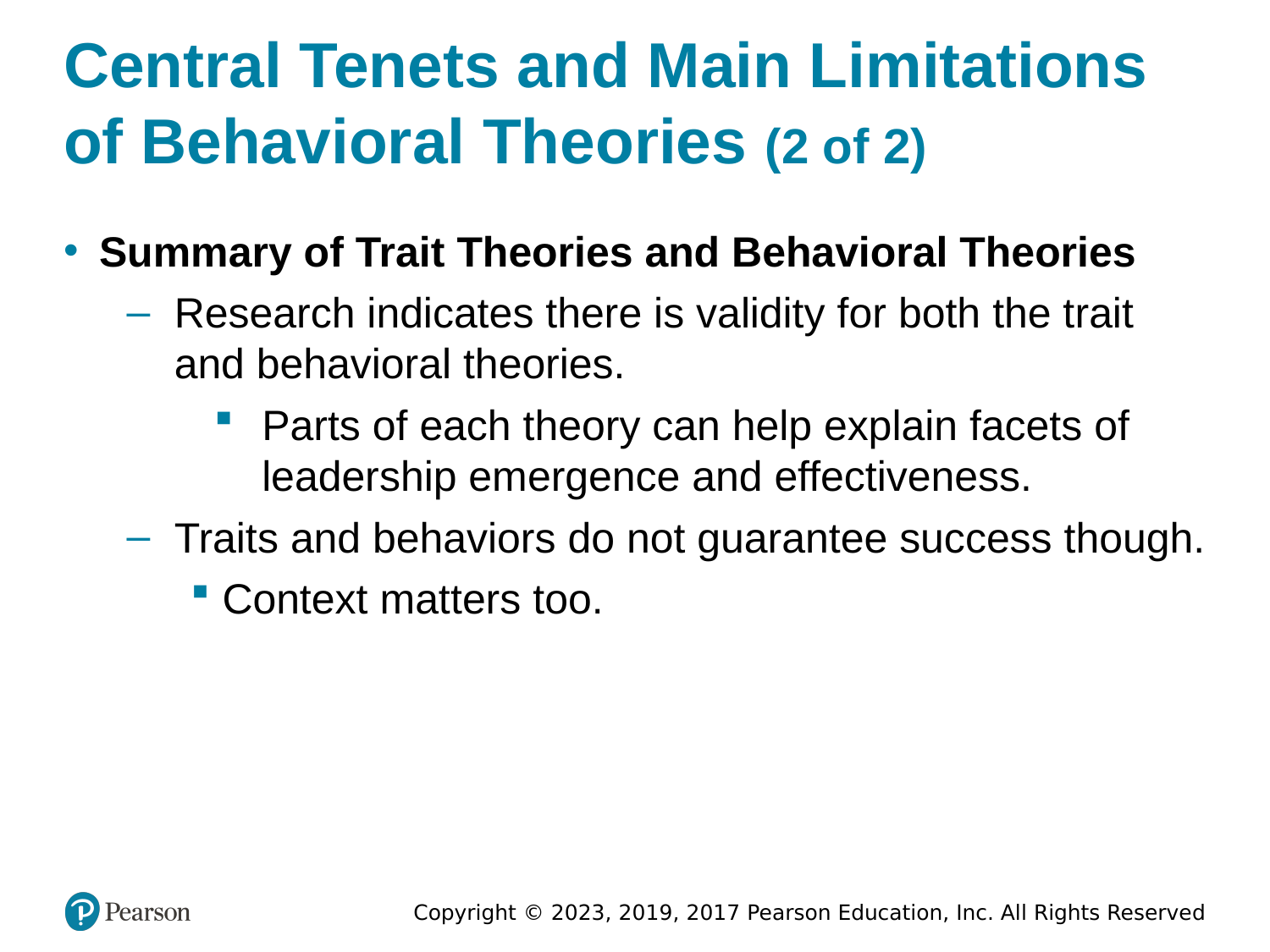

# Central Tenets and Main Limitations of Behavioral Theories (2 of 2)
Summary of Trait Theories and Behavioral Theories
Research indicates there is validity for both the trait and behavioral theories.
Parts of each theory can help explain facets of leadership emergence and effectiveness.
Traits and behaviors do not guarantee success though.
Context matters too.